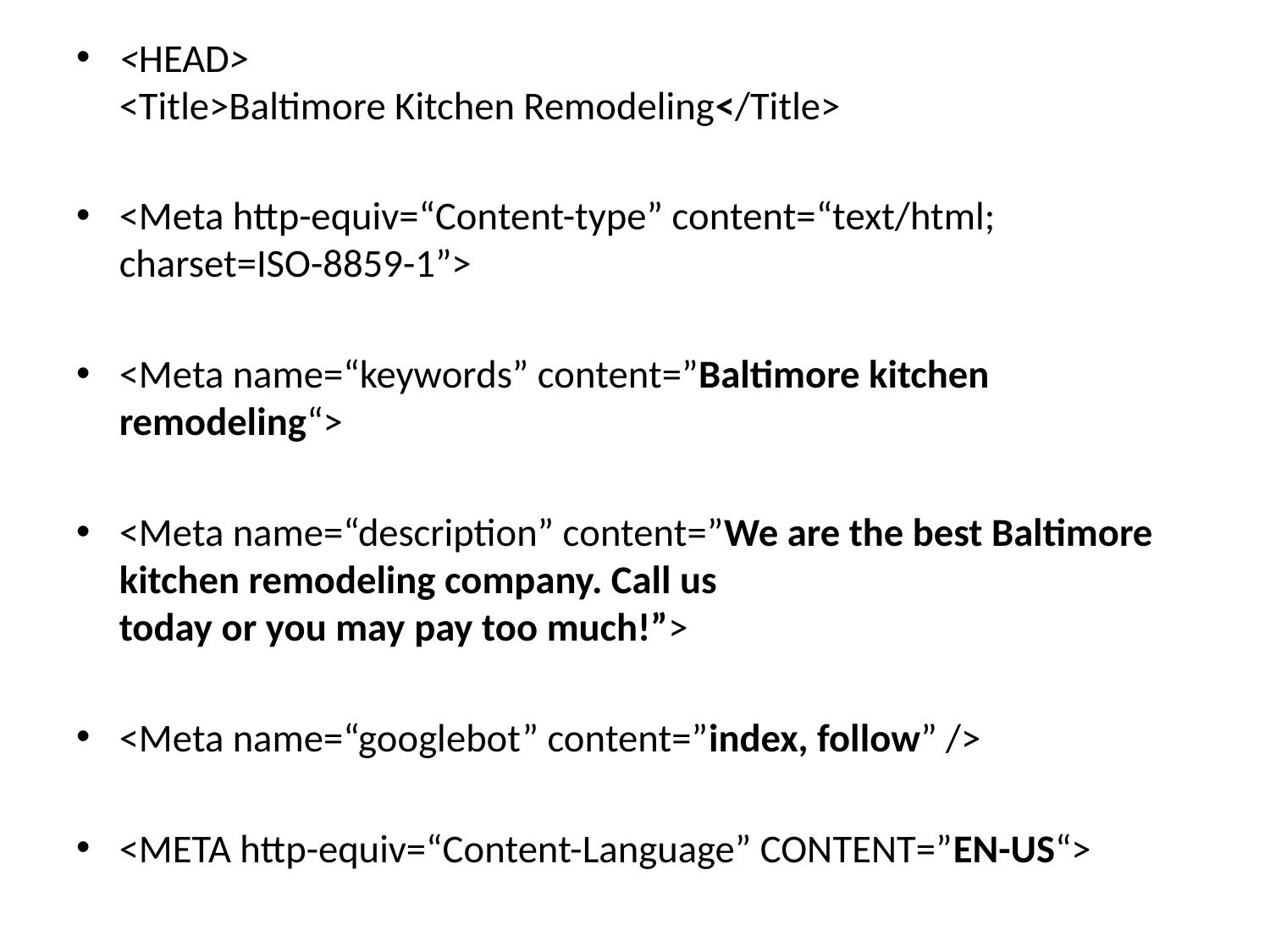

<HEAD>
<Title>Baltimore Kitchen Remodeling</Title>

<Meta http-equiv=“Content-type” content=“text/html; charset=ISO-8859-1”>

<Meta name=“keywords” content=”Baltimore kitchen remodeling“>

<Meta name=“description” content=”We are the best Baltimore kitchen remodeling company. Call us
today or you may pay too much!”>

<Meta name=“googlebot” content=”index, follow” />

<META http-equiv=“Content-Language” CONTENT=”EN-US“>